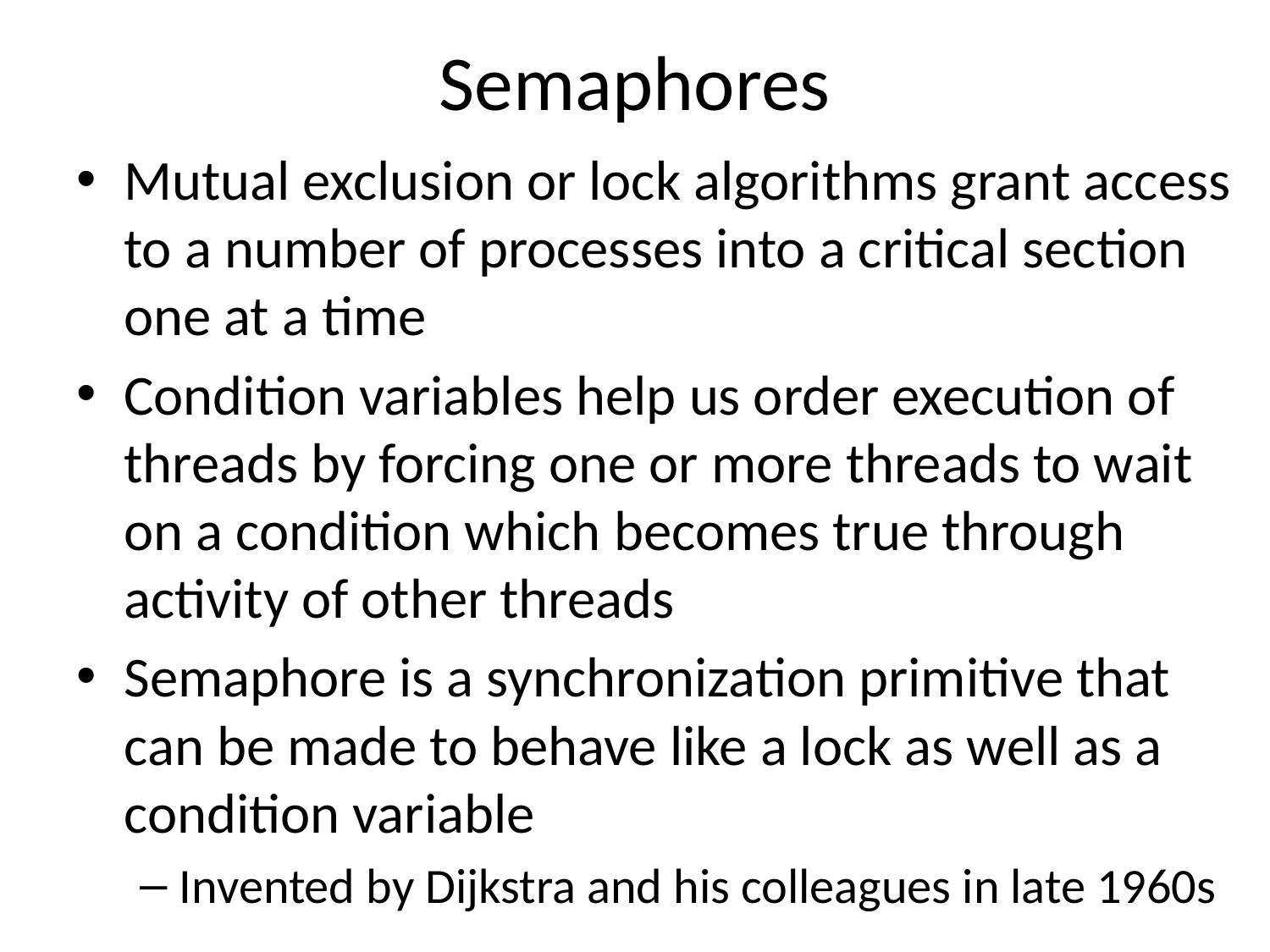

# Semaphores
Mutual exclusion or lock algorithms grant access to a number of processes into a critical section one at a time
Condition variables help us order execution of threads by forcing one or more threads to wait on a condition which becomes true through activity of other threads
Semaphore is a synchronization primitive that can be made to behave like a lock as well as a condition variable
Invented by Dijkstra and his colleagues in late 1960s